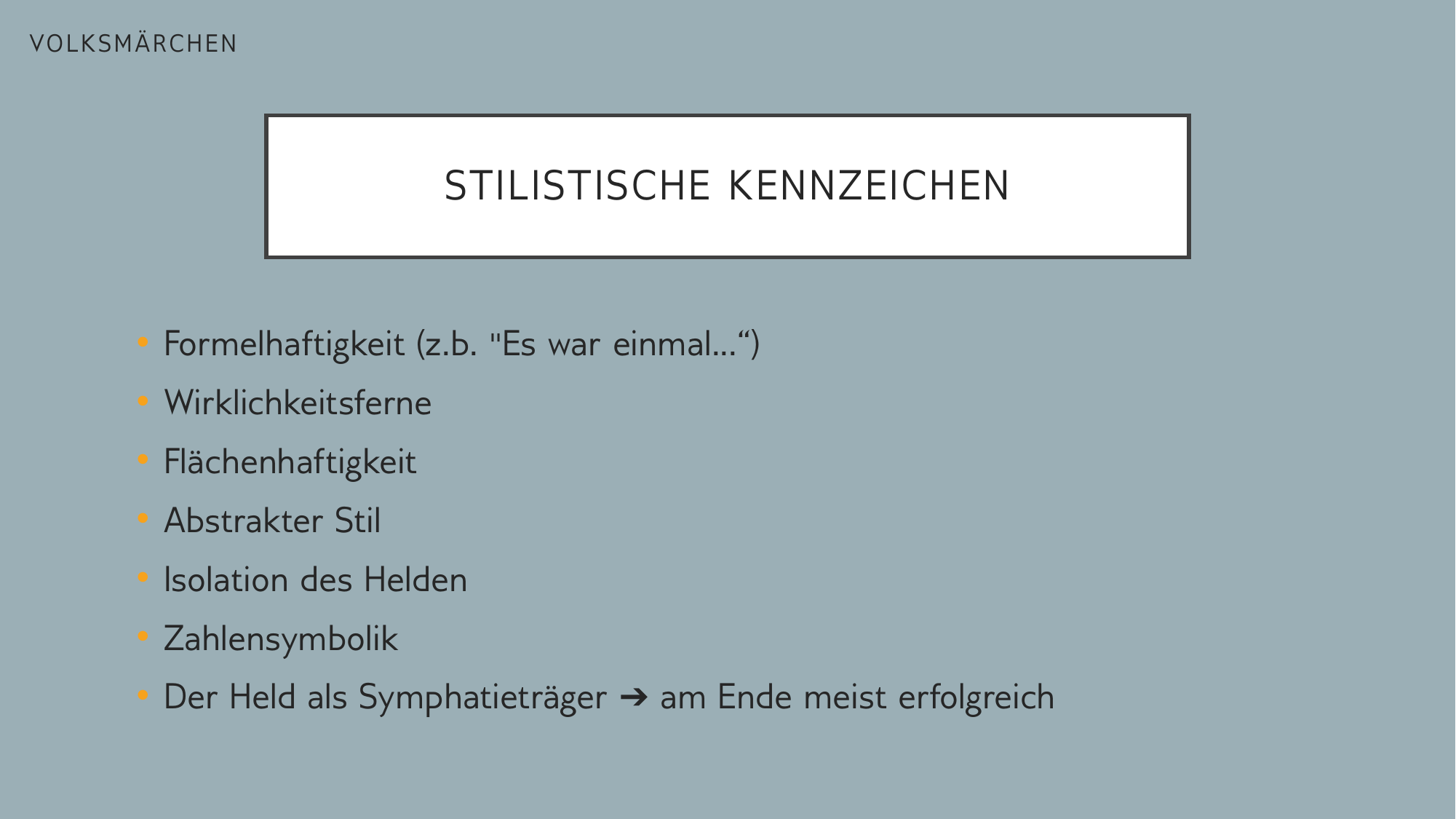

Volksmärchen
# Stilistische Kennzeichen
Formelhaftigkeit (z.b. "Es war einmal...“)
Wirklichkeitsferne
Flächenhaftigkeit
Abstrakter Stil
Isolation des Helden
Zahlensymbolik
Der Held als Symphatieträger ➔ am Ende meist erfolgreich